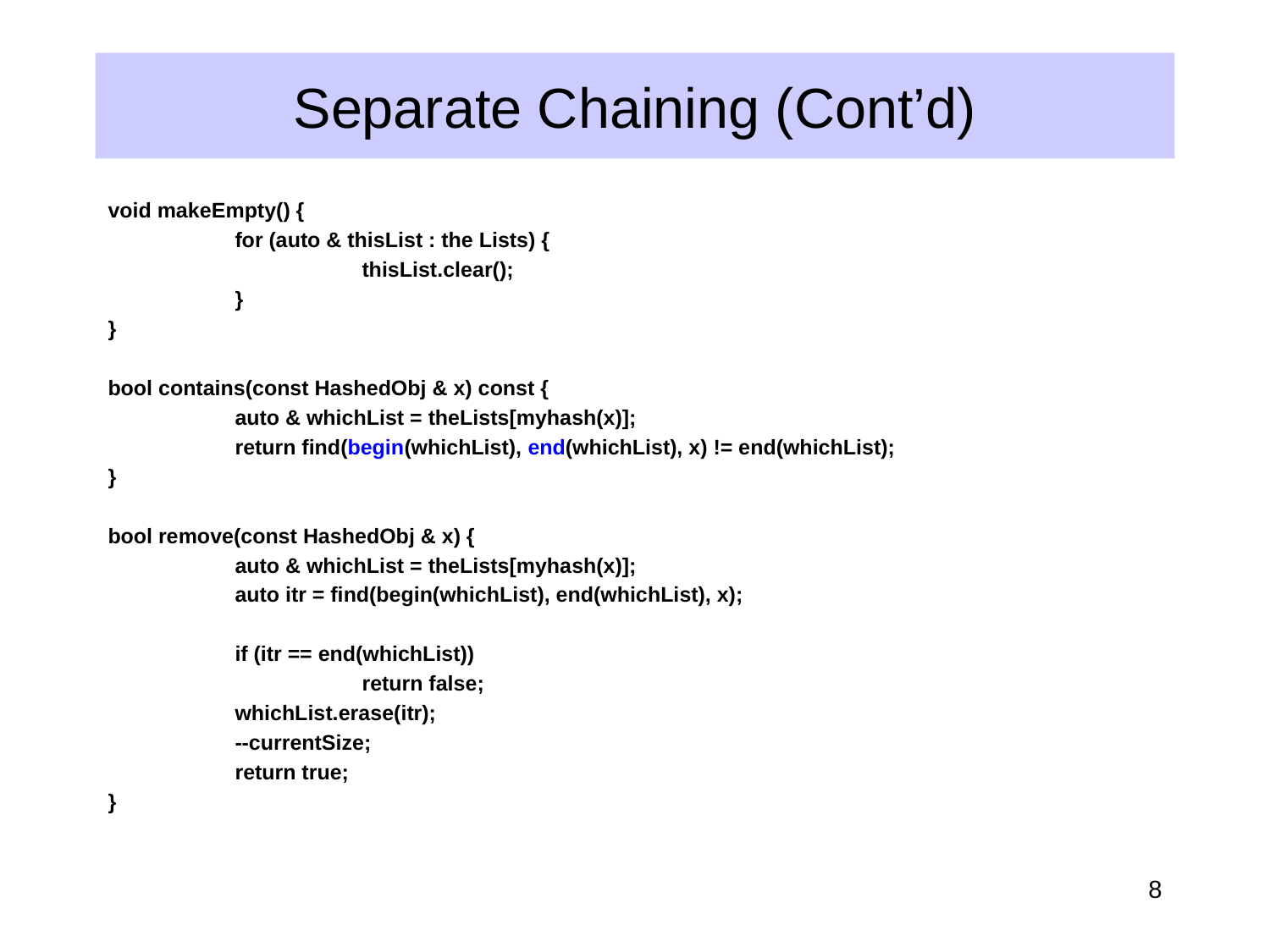

# Separate Chaining (Cont’d)
void makeEmpty() {
	for (auto & thisList : the Lists) {
		thisList.clear();
	}
}

bool contains(const HashedObj & x) const {
	auto & whichList = theLists[myhash(x)];
	return find(begin(whichList), end(whichList), x) != end(whichList);
}

bool remove(const HashedObj & x) {
	auto & whichList = theLists[myhash(x)];
	auto itr = find(begin(whichList), end(whichList), x);

	if (itr == end(whichList))
		return false;
	whichList.erase(itr);
	--currentSize;
	return true;
}
8